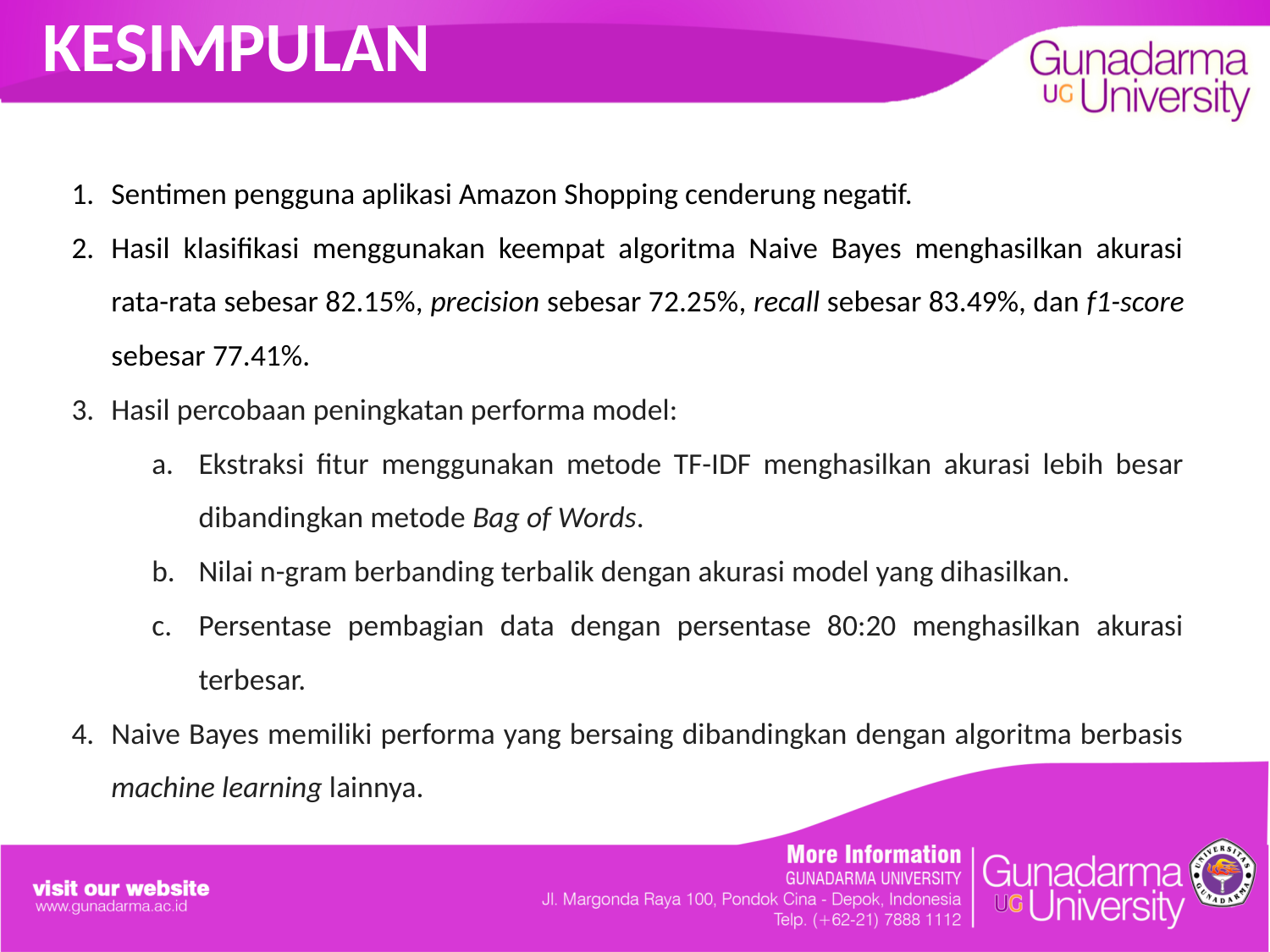

# KESIMPULAN
Sentimen pengguna aplikasi Amazon Shopping cenderung negatif.
Hasil klasifikasi menggunakan keempat algoritma Naive Bayes menghasilkan akurasi rata-rata sebesar 82.15%, precision sebesar 72.25%, recall sebesar 83.49%, dan f1-score sebesar 77.41%.
Hasil percobaan peningkatan performa model:
Ekstraksi fitur menggunakan metode TF-IDF menghasilkan akurasi lebih besar dibandingkan metode Bag of Words.
Nilai n-gram berbanding terbalik dengan akurasi model yang dihasilkan.
Persentase pembagian data dengan persentase 80:20 menghasilkan akurasi terbesar.
Naive Bayes memiliki performa yang bersaing dibandingkan dengan algoritma berbasis machine learning lainnya.